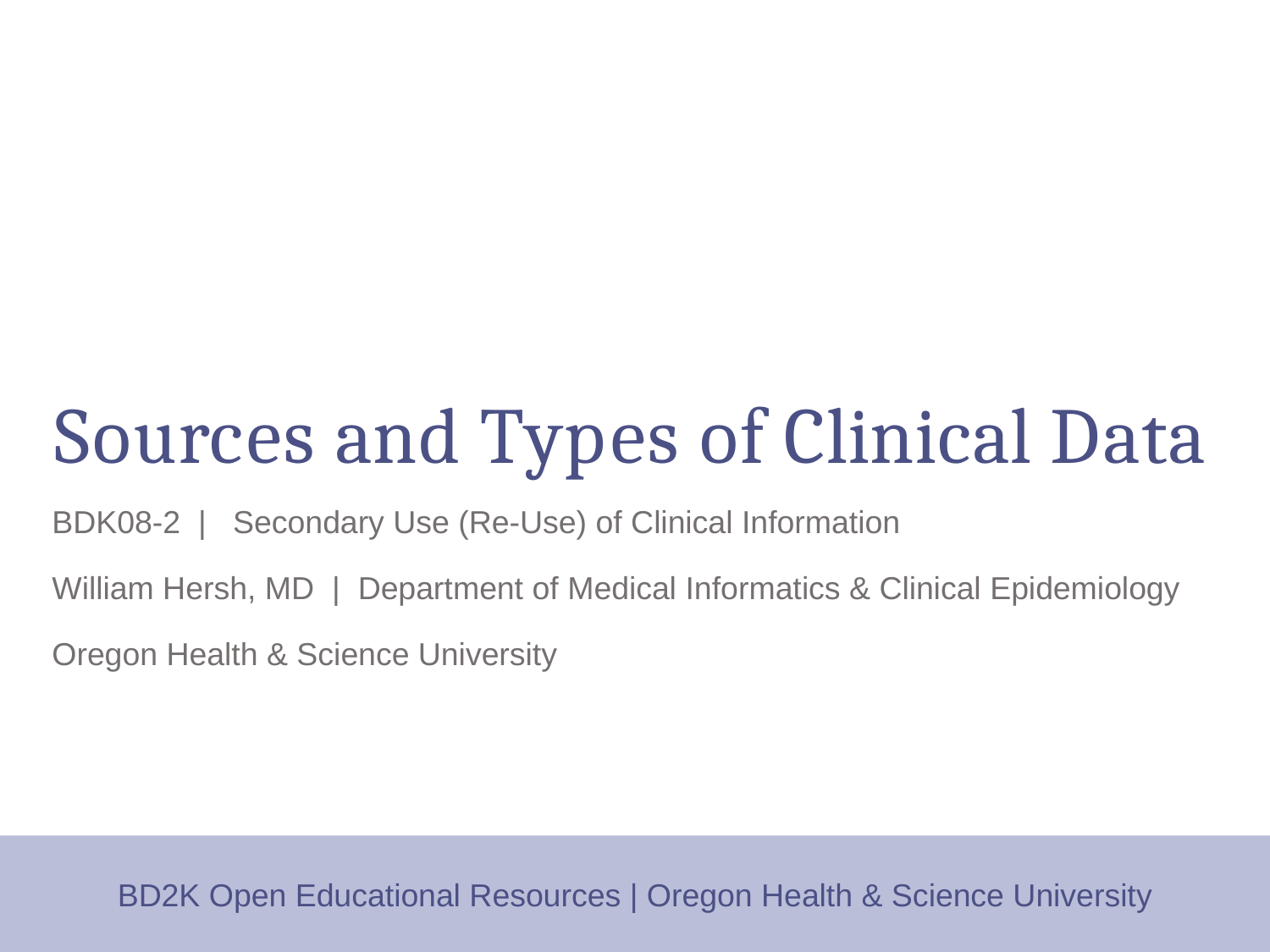

# Sources and Types of Clinical Data
BDK08-2  |   Secondary Use (Re-Use) of Clinical Information
William Hersh, MD  |  Department of Medical Informatics & Clinical Epidemiology
Oregon Health & Science University